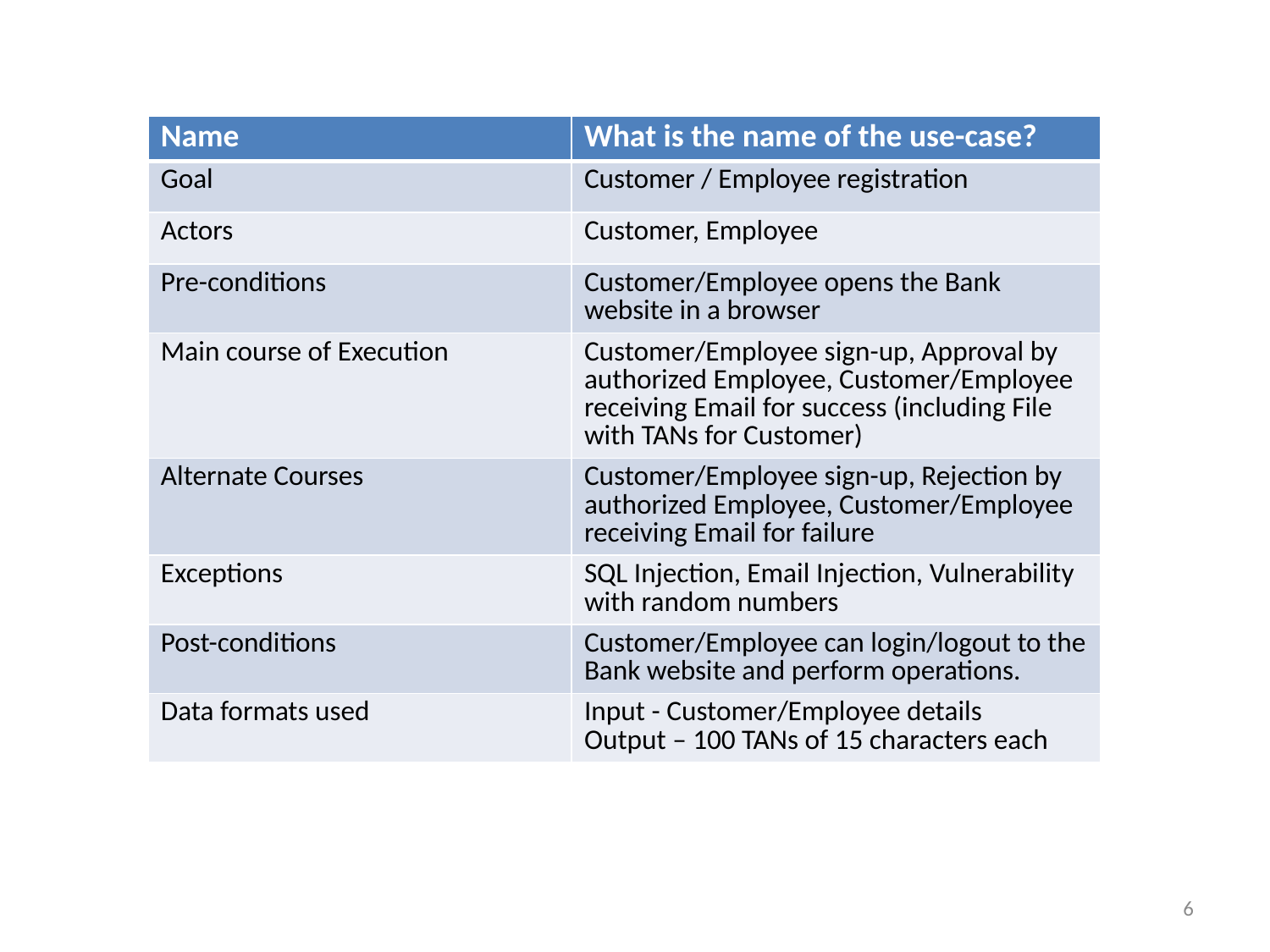

| Name | What is the name of the use-case? |
| --- | --- |
| Goal | Customer / Employee registration |
| Actors | Customer, Employee |
| Pre-conditions | Customer/Employee opens the Bank website in a browser |
| Main course of Execution | Customer/Employee sign-up, Approval by authorized Employee, Customer/Employee receiving Email for success (including File with TANs for Customer) |
| Alternate Courses | Customer/Employee sign-up, Rejection by authorized Employee, Customer/Employee receiving Email for failure |
| Exceptions | SQL Injection, Email Injection, Vulnerability with random numbers |
| Post-conditions | Customer/Employee can login/logout to the Bank website and perform operations. |
| Data formats used | Input - Customer/Employee details Output – 100 TANs of 15 characters each |
6